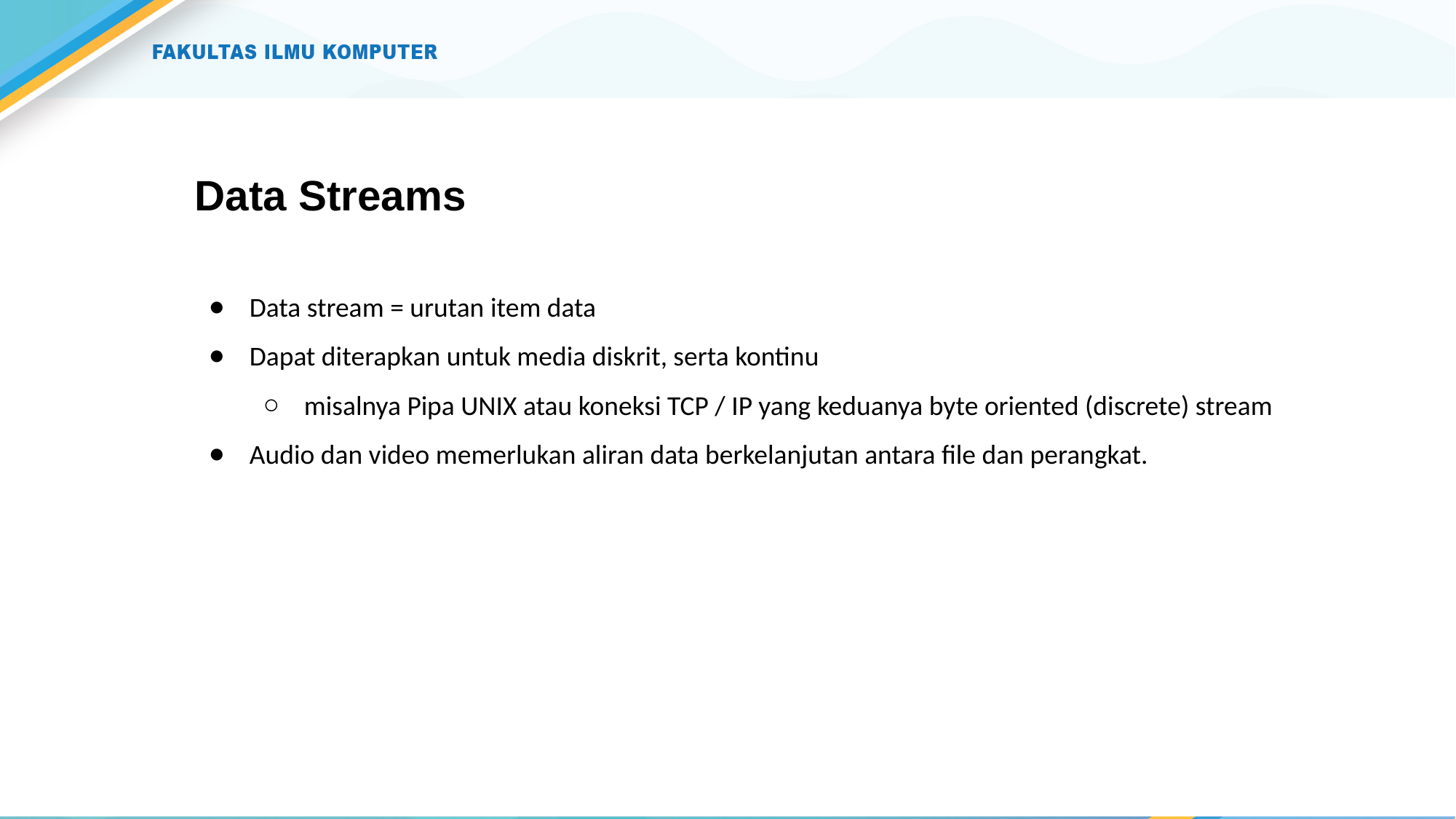

# Data Streams
Data stream = urutan item data
Dapat diterapkan untuk media diskrit, serta kontinu
misalnya Pipa UNIX atau koneksi TCP / IP yang keduanya byte oriented (discrete) stream
Audio dan video memerlukan aliran data berkelanjutan antara file dan perangkat.